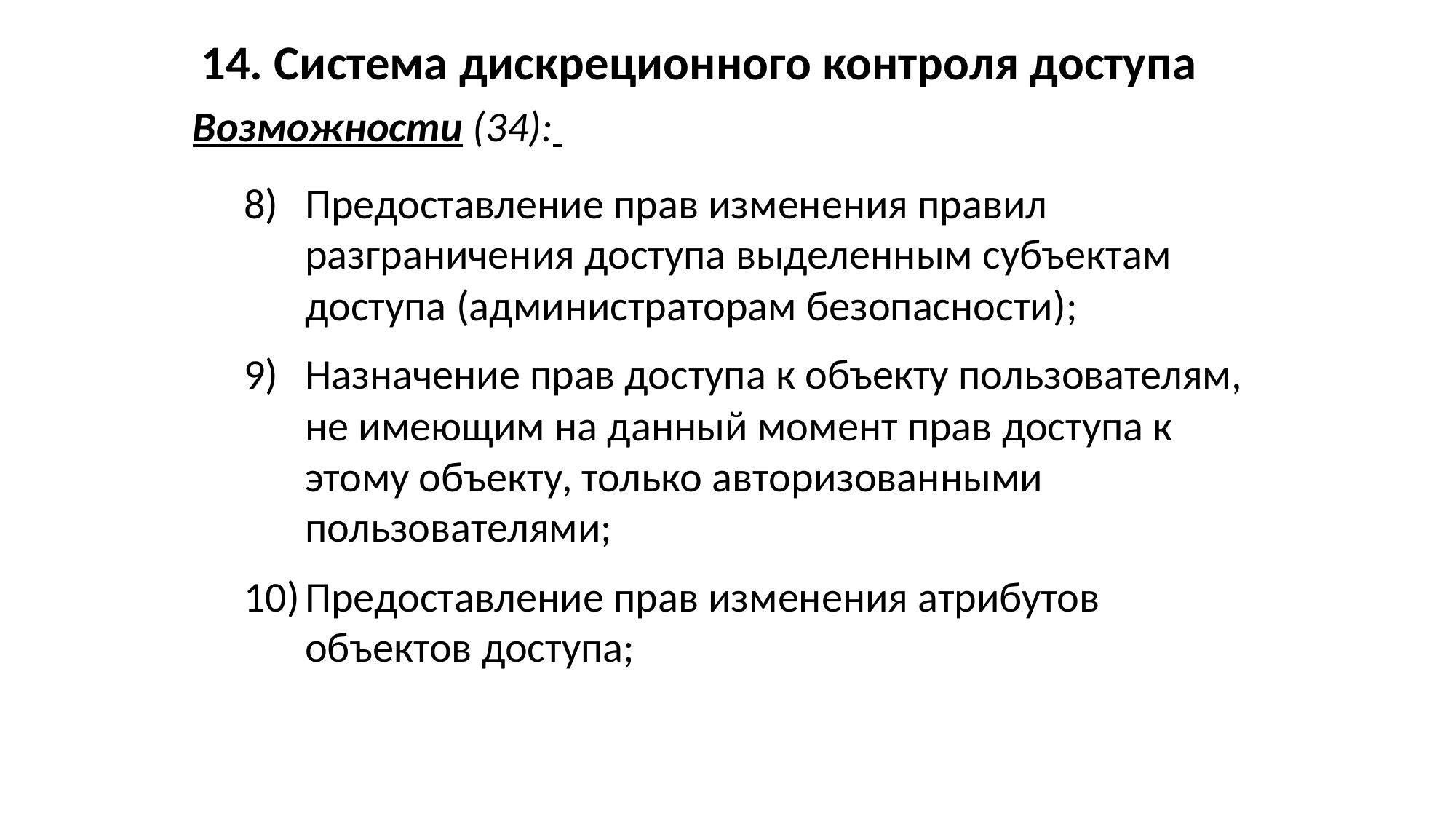

14. Система дискреционного контроля доступа
Возможности (34):

Предоставление прав изменения правил разграничения доступа выделенным субъектам доступа (администраторам безопасности);
Назначение прав доступа к объекту пользователям, не имеющим на данный момент прав доступа к этому объекту, только авторизованными пользователями;
Предоставление прав изменения атрибутов объектов доступа;